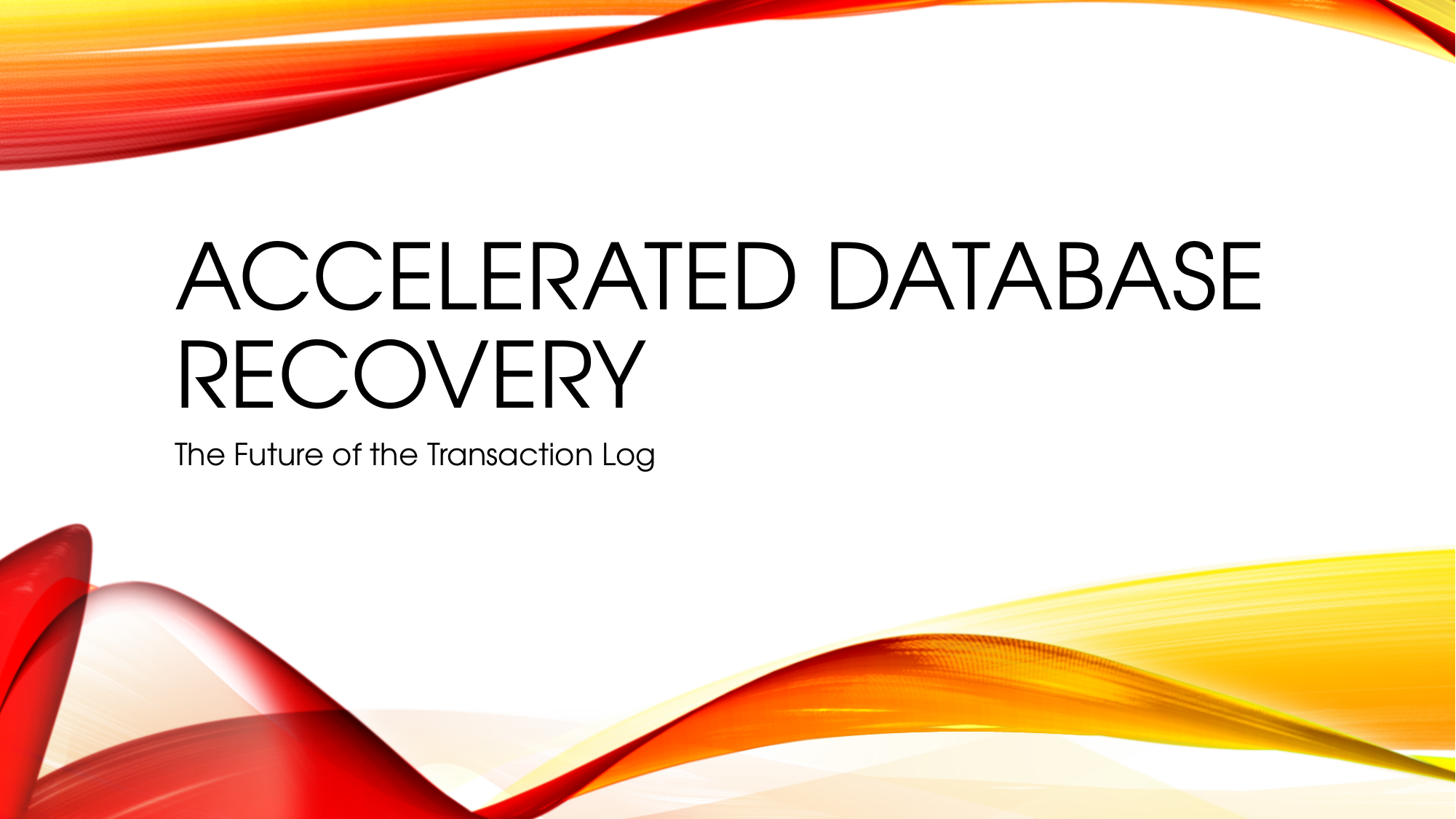

# Accelerated DATABASE RECOVERY
The Future of the Transaction Log